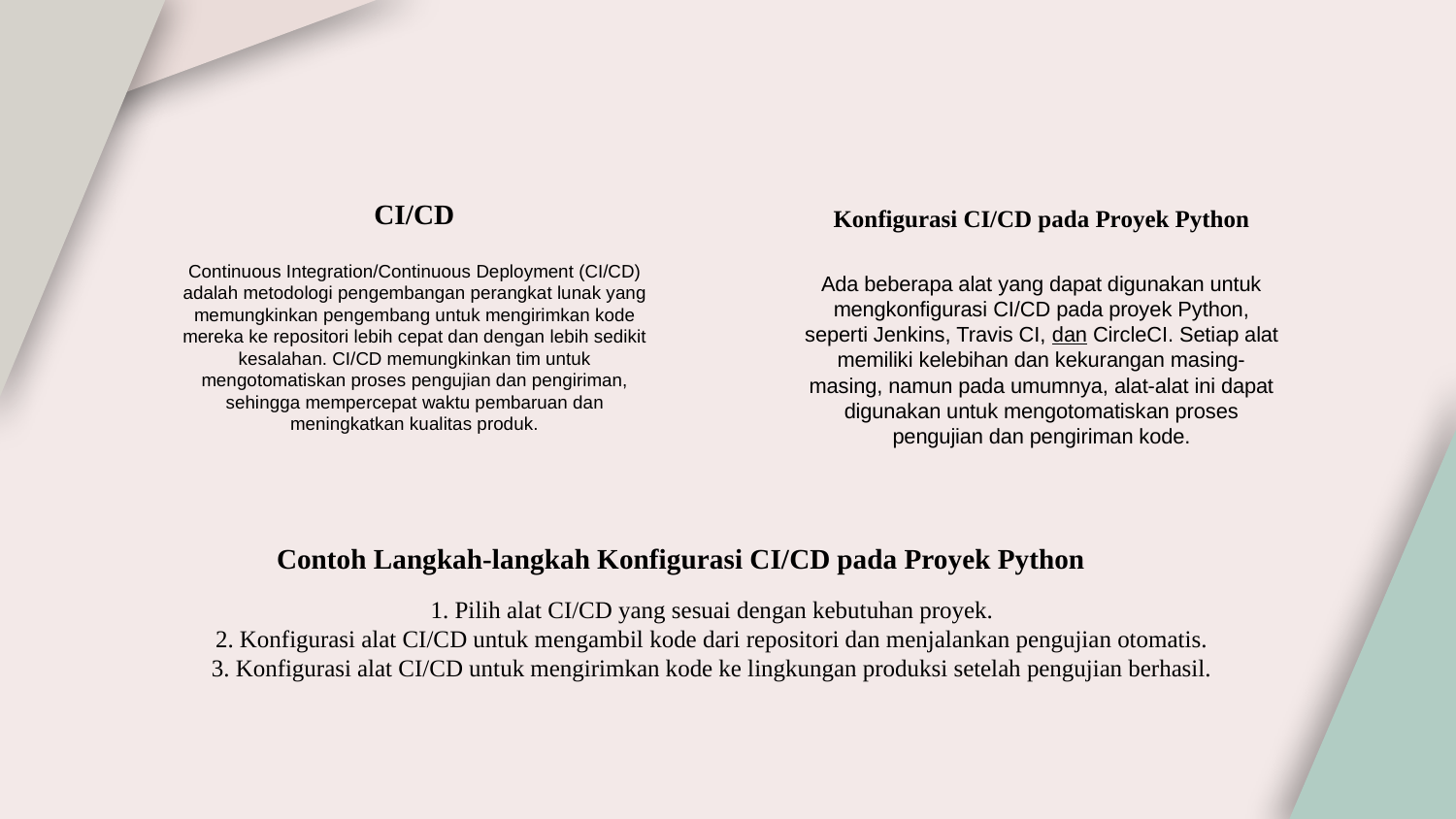

CI/CD

Konfigurasi CI/CD pada Proyek Python

Continuous Integration/Continuous Deployment (CI/CD) adalah metodologi pengembangan perangkat lunak yang memungkinkan pengembang untuk mengirimkan kode mereka ke repositori lebih cepat dan dengan lebih sedikit kesalahan. CI/CD memungkinkan tim untuk mengotomatiskan proses pengujian dan pengiriman, sehingga mempercepat waktu pembaruan dan meningkatkan kualitas produk.
Ada beberapa alat yang dapat digunakan untuk mengkonfigurasi CI/CD pada proyek Python, seperti Jenkins, Travis CI, dan CircleCI. Setiap alat memiliki kelebihan dan kekurangan masing-masing, namun pada umumnya, alat-alat ini dapat digunakan untuk mengotomatiskan proses pengujian dan pengiriman kode.
Contoh Langkah-langkah Konfigurasi CI/CD pada Proyek Python

1. Pilih alat CI/CD yang sesuai dengan kebutuhan proyek.
2. Konfigurasi alat CI/CD untuk mengambil kode dari repositori dan menjalankan pengujian otomatis.
3. Konfigurasi alat CI/CD untuk mengirimkan kode ke lingkungan produksi setelah pengujian berhasil.